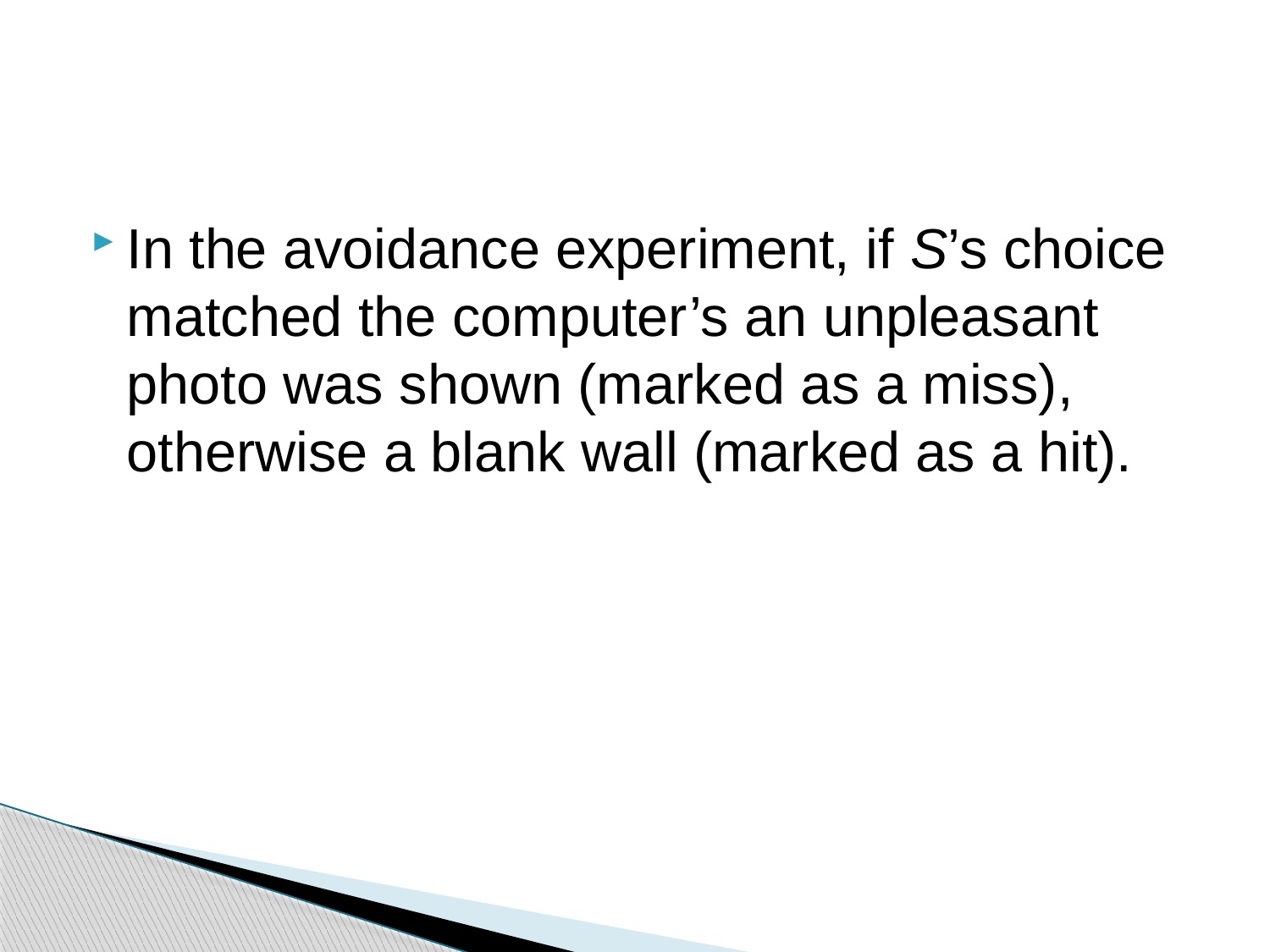

#
In the avoidance experiment, if S’s choice matched the computer’s an unpleasant photo was shown (marked as a miss), otherwise a blank wall (marked as a hit).